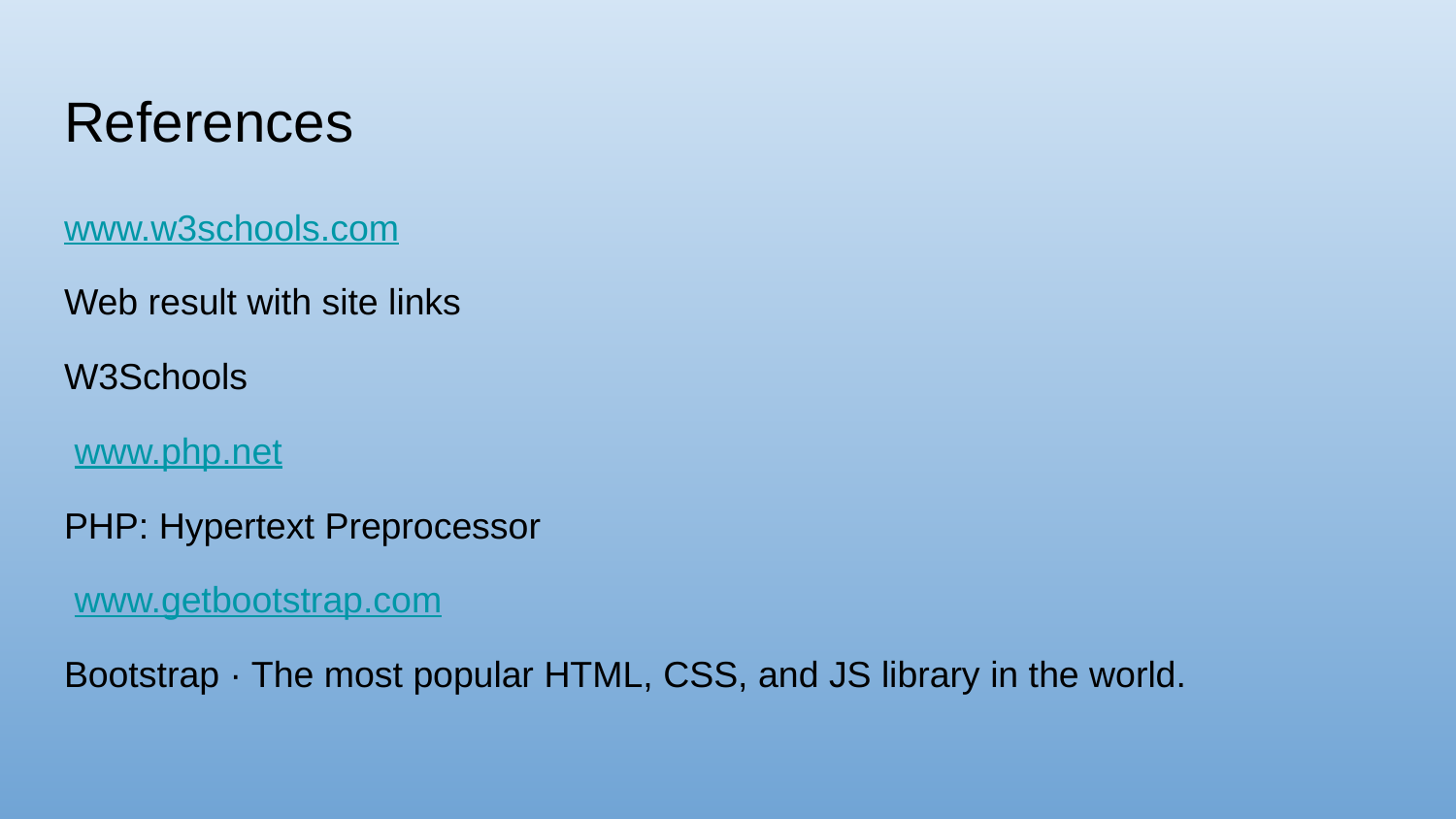

# References
www.w3schools.com
Web result with site links
W3Schools
 www.php.net
PHP: Hypertext Preprocessor
 www.getbootstrap.com
Bootstrap · The most popular HTML, CSS, and JS library in the world.